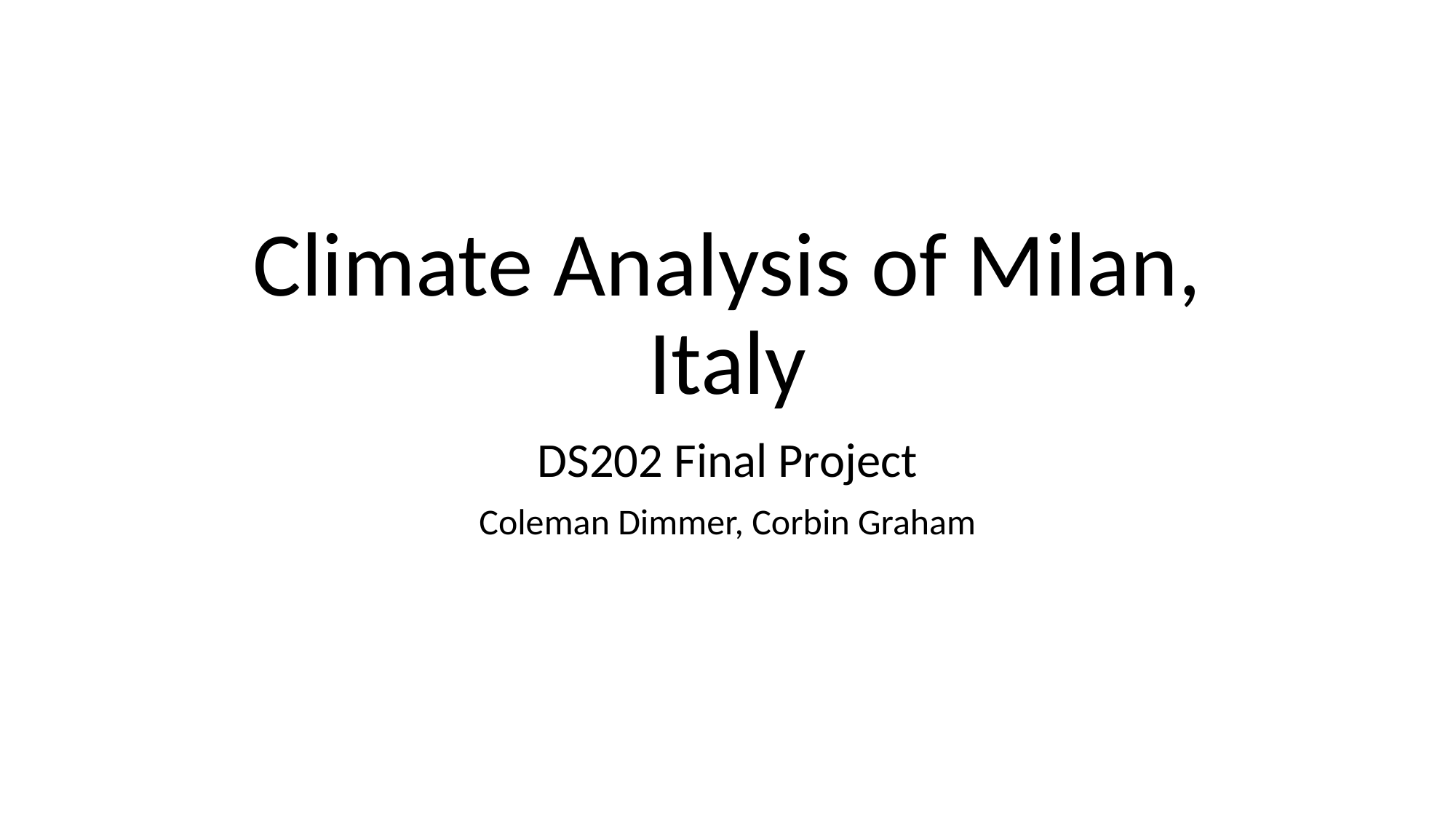

# Climate Analysis of Milan, Italy
DS202 Final Project
Coleman Dimmer, Corbin Graham